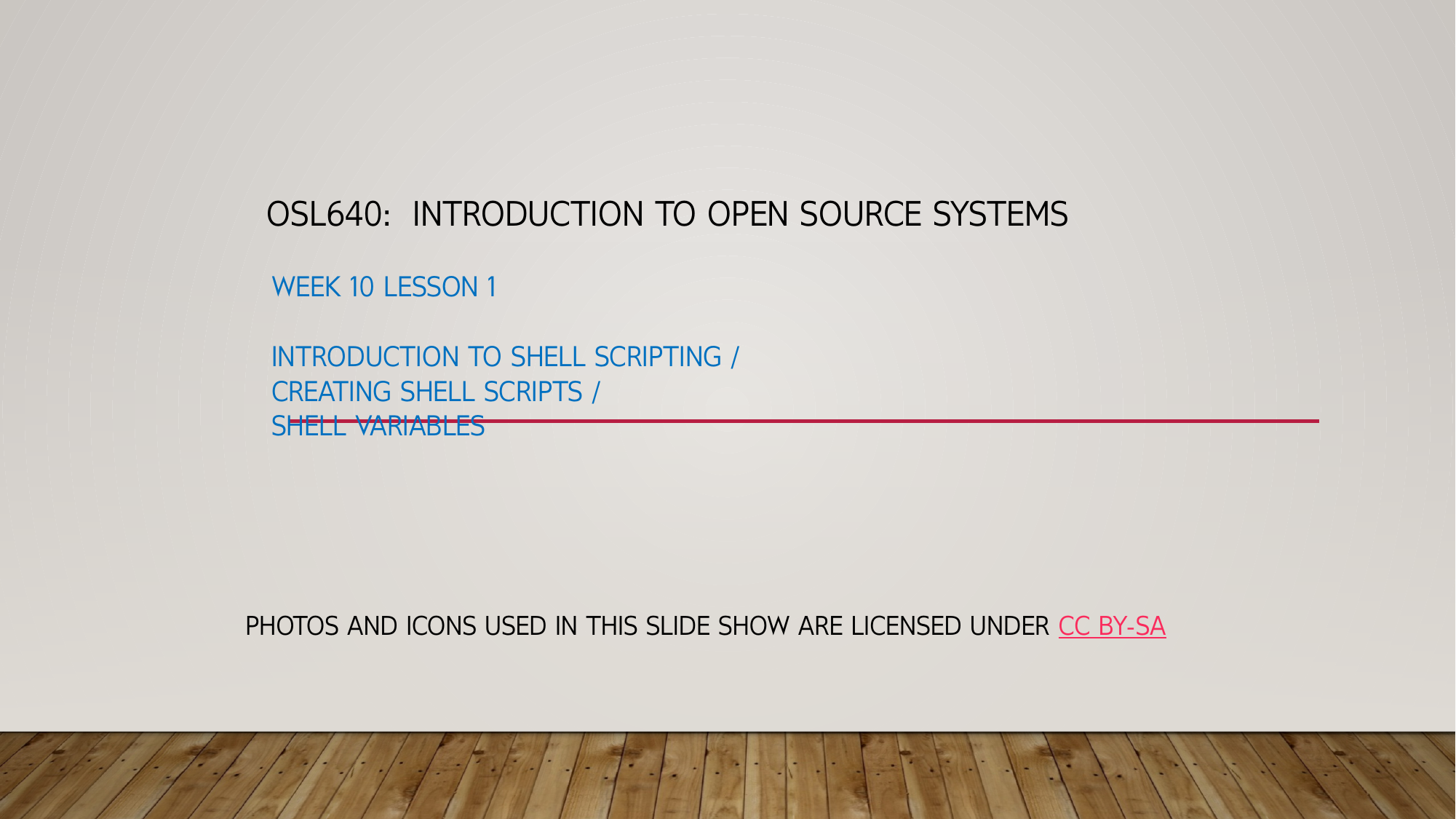

# OSL640:  INTRODUCTION TO OPEN SOURCE SYSTEMS      Week 10 lesson 1    introduction to shell scripting /    creating shell scripts /    shell variables
Photos and icons used in this slide show are licensed under CC BY-SA